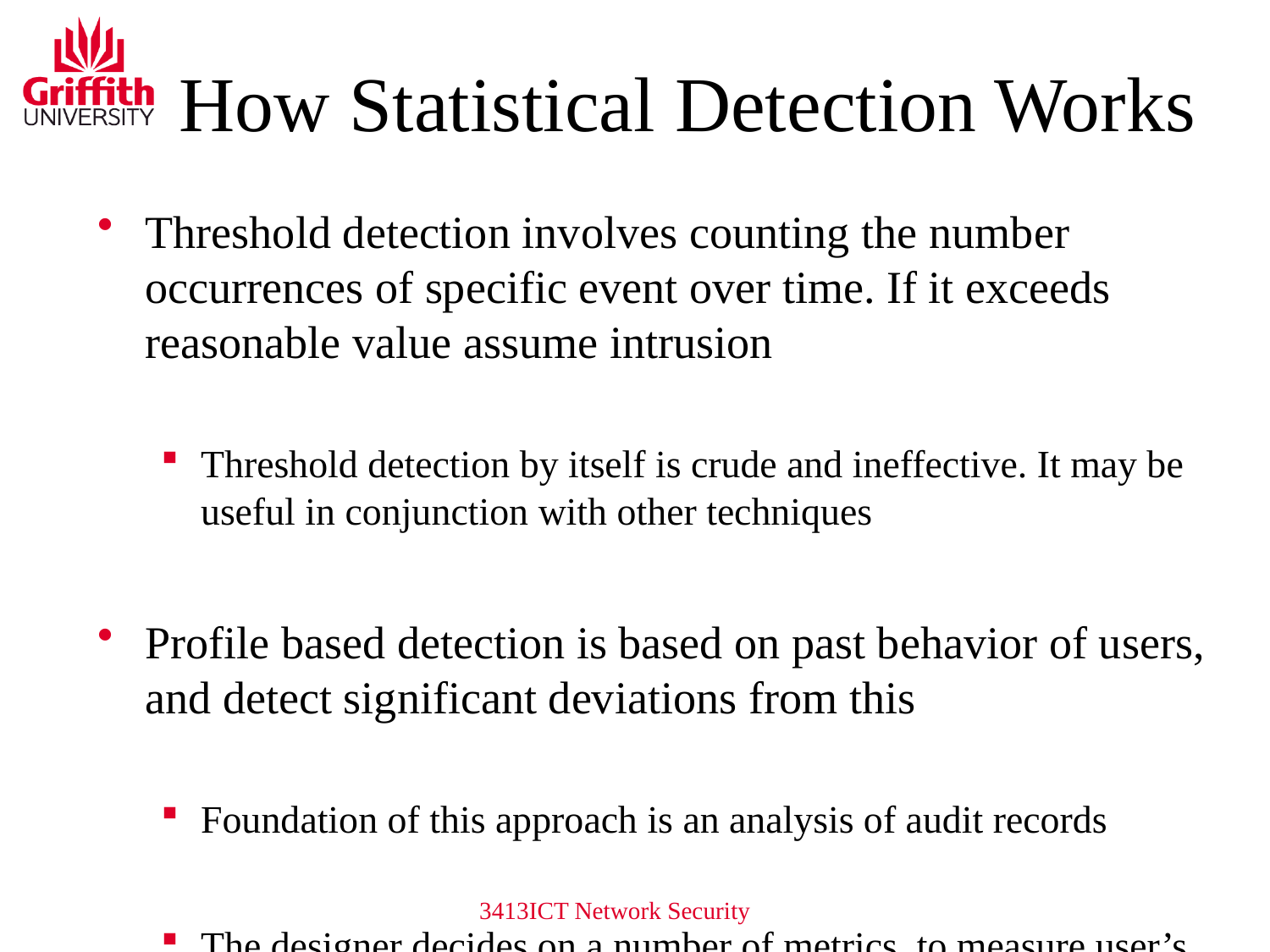

# How Statistical Detection Works
Threshold detection involves counting the number occurrences of specific event over time. If it exceeds reasonable value assume intrusion

Threshold detection by itself is crude and ineffective. It may be useful in conjunction with other techniques

Profile based detection is based on past behavior of users, and detect significant deviations from this

Foundation of this approach is an analysis of audit records

The designer decides on a number of metrics, to measure user’s behavior

3413ICT Network Security